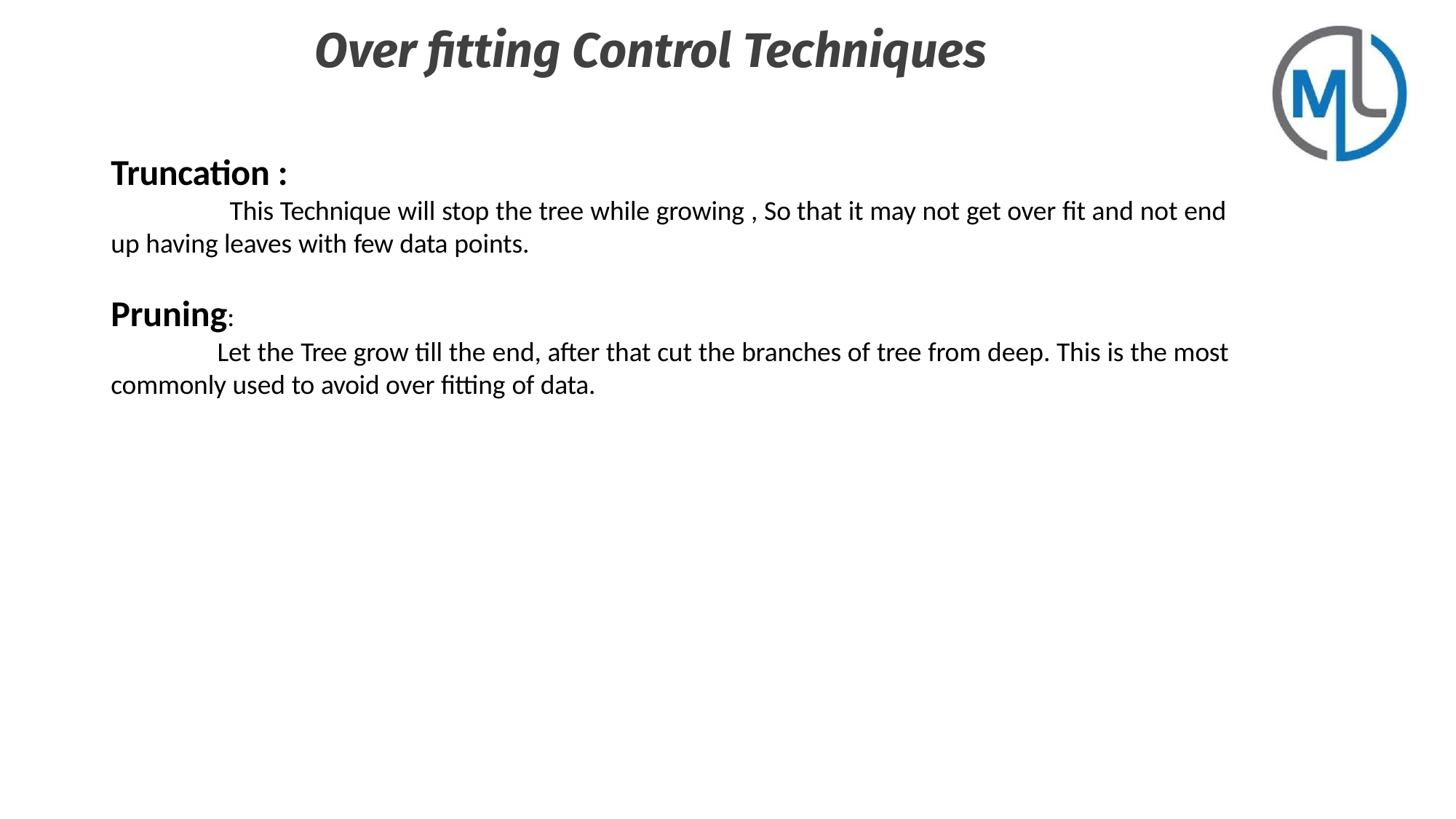

# Over fitting Control Techniques
Truncation :
This Technique will stop the tree while growing , So that it may not get over fit and not end
up having leaves with few data points.

Pruning:
Let the Tree grow till the end, after that cut the branches of tree from deep. This is the most  commonly used to avoid over fitting of data.